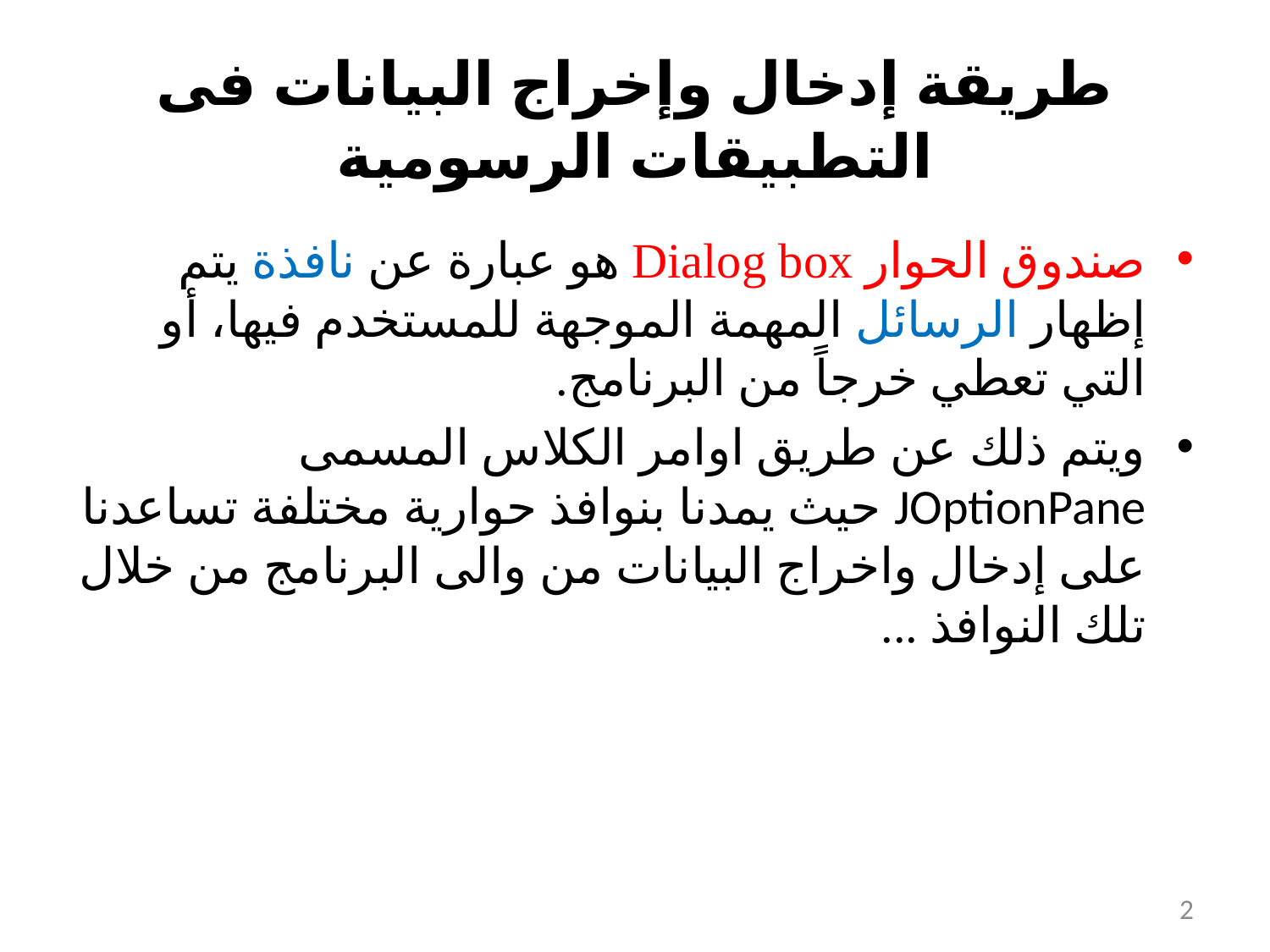

# طريقة إدخال وإخراج البيانات فى التطبيقات الرسومية
صندوق الحوار Dialog box هو عبارة عن نافذة يتم إظهار الرسائل المهمة الموجهة للمستخدم فيها، أو التي تعطي خرجاً من البرنامج.
ويتم ذلك عن طريق اوامر الكلاس المسمى JOptionPane حيث يمدنا بنوافذ حوارية مختلفة تساعدنا على إدخال واخراج البيانات من والى البرنامج من خلال تلك النوافذ ...

2